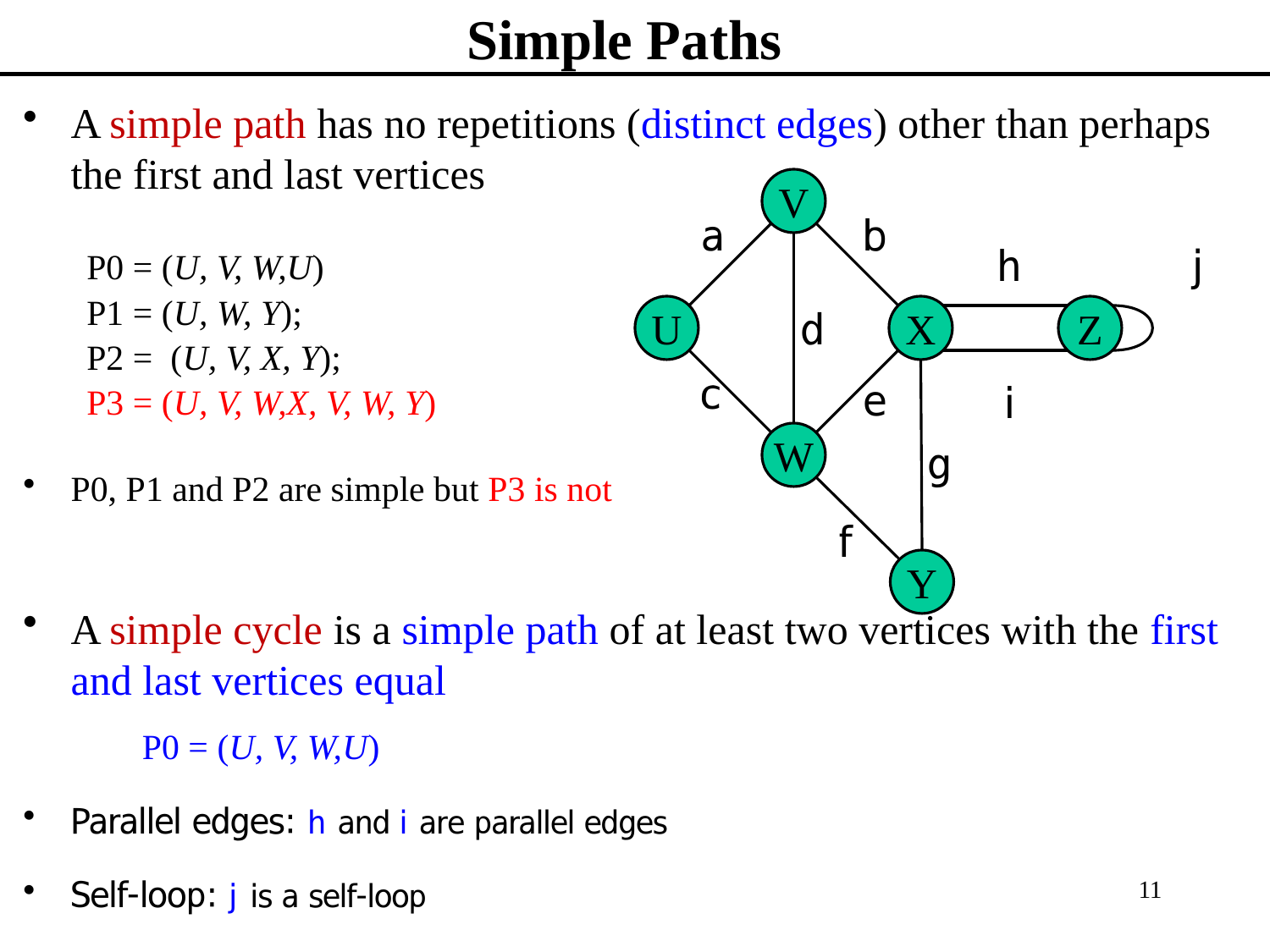

# Simple Paths

A simple path has no repetitions (distinct edges) other than perhaps the first and last vertices

P0 = (U, V, W,U)
P1 = (U, W, Y);
P2 =  (U, V, X, Y);
P3 = (U, V, W,X, V, W, Y)

P0, P1 and P2 are simple but P3 is not

A simple cycle is a simple path of at least two vertices with the first and last vertices equal
P0 = (U, V, W,U)
Parallel edges: h and i are parallel edges
Self-loop: j is a self-loop

V
a
b
h
j
U
d
X
Z
c
e
i
W
g
f
Y
11